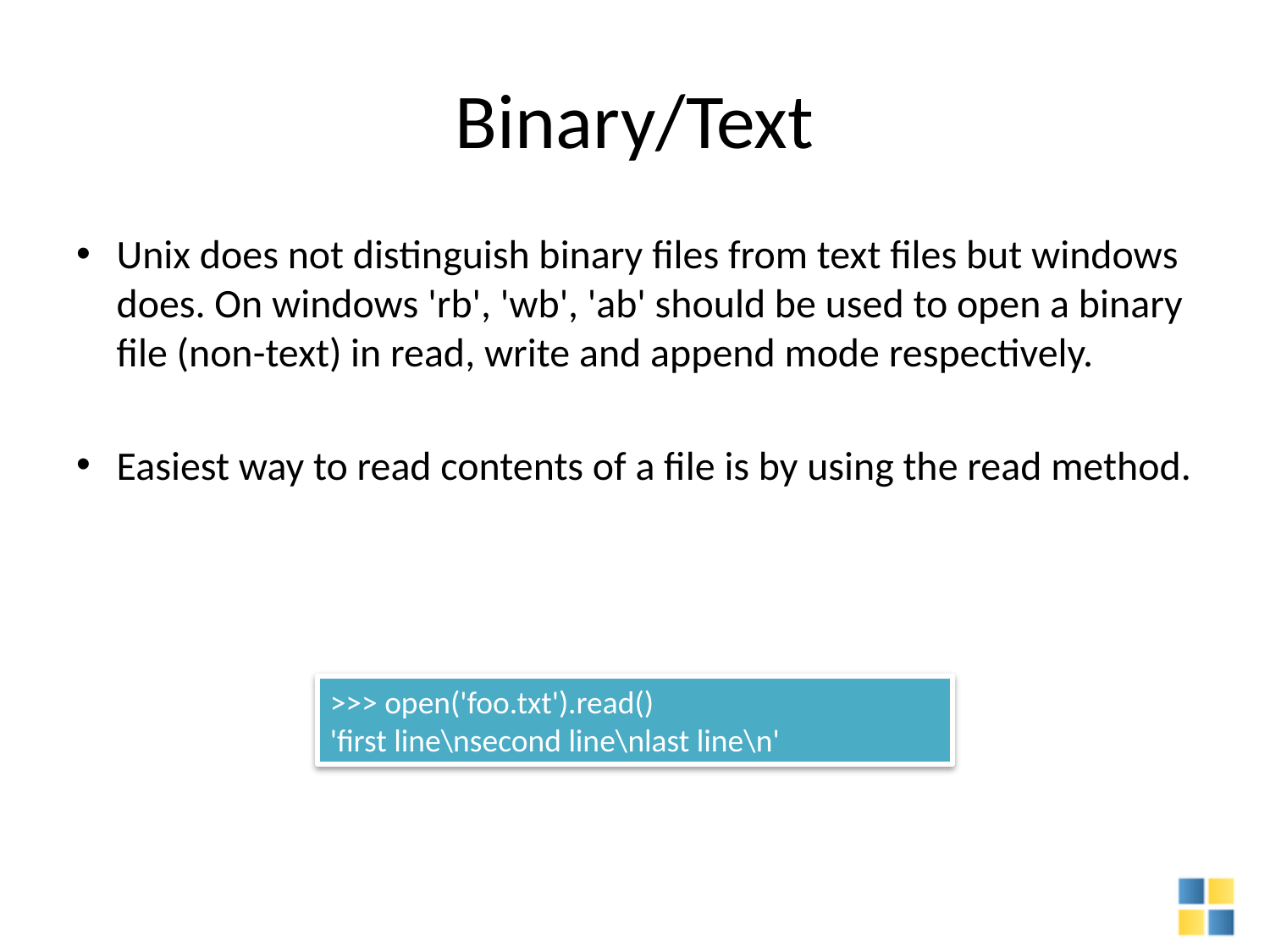

# Binary/Text
Unix does not distinguish binary files from text files but windows does. On windows 'rb', 'wb', 'ab' should be used to open a binary file (non-text) in read, write and append mode respectively.

Easiest way to read contents of a file is by using the read method.

>>> open('foo.txt').read()
'first line\nsecond line\nlast line\n'